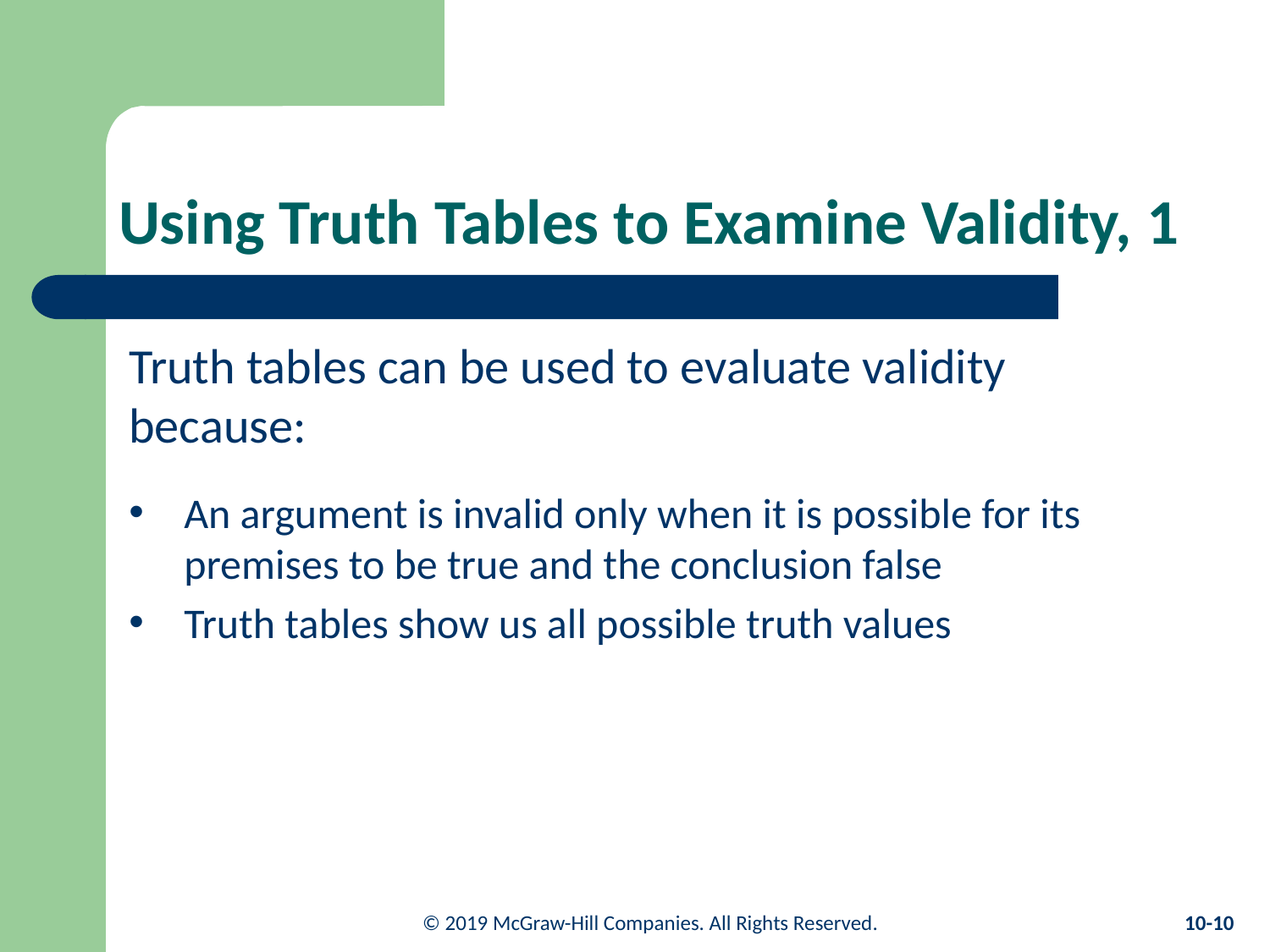

# Using Truth Tables to Examine Validity, 1
Truth tables can be used to evaluate validity because:

An argument is invalid only when it is possible for its premises to be true and the conclusion false
Truth tables show us all possible truth values